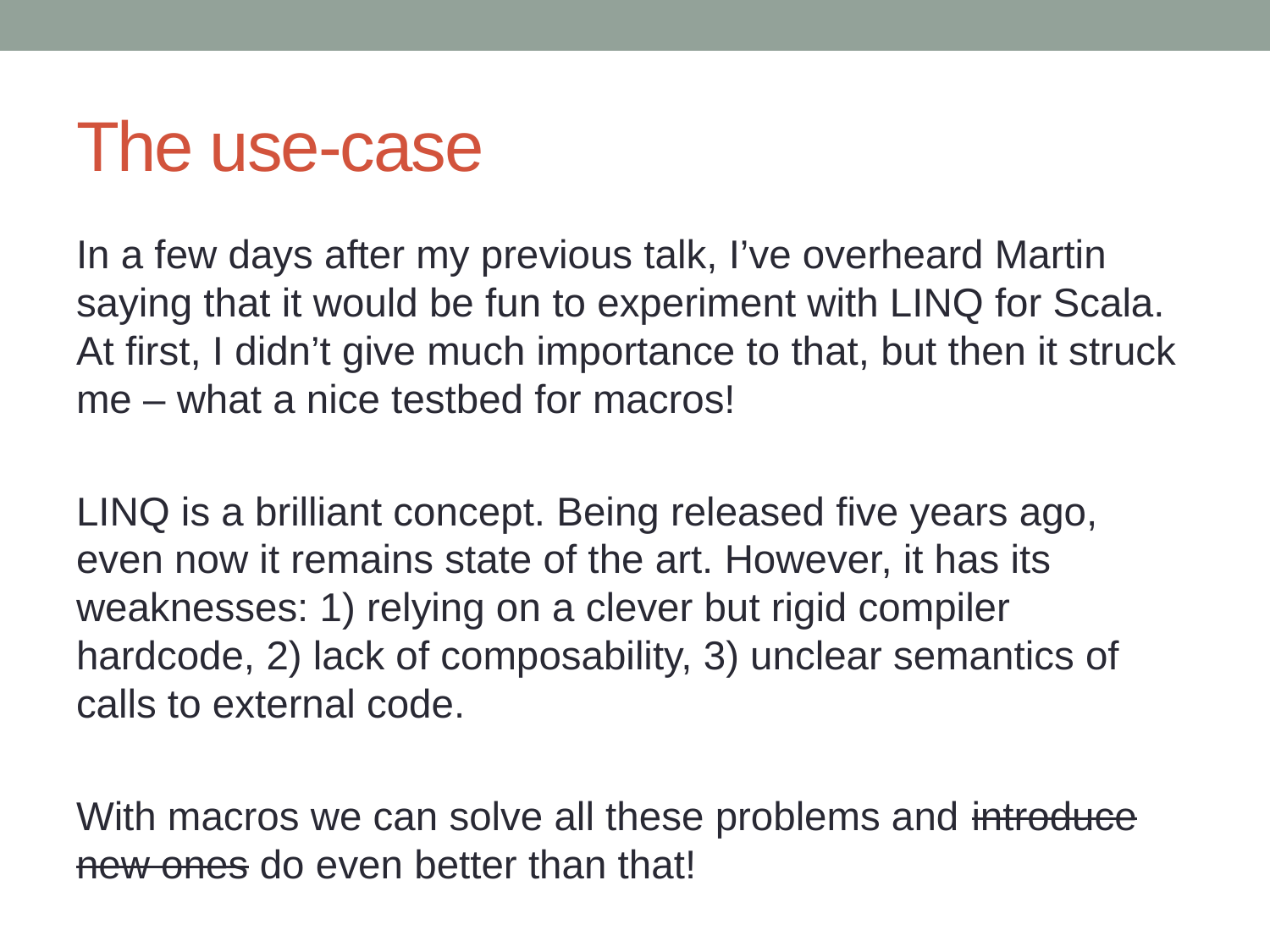

# The use-case
In a few days after my previous talk, I’ve overheard Martin saying that it would be fun to experiment with LINQ for Scala. At first, I didn’t give much importance to that, but then it struck me – what a nice testbed for macros!

LINQ is a brilliant concept. Being released five years ago, even now it remains state of the art. However, it has its weaknesses: 1) relying on a clever but rigid compiler hardcode, 2) lack of composability, 3) unclear semantics of calls to external code.

With macros we can solve all these problems and introduce new ones do even better than that!